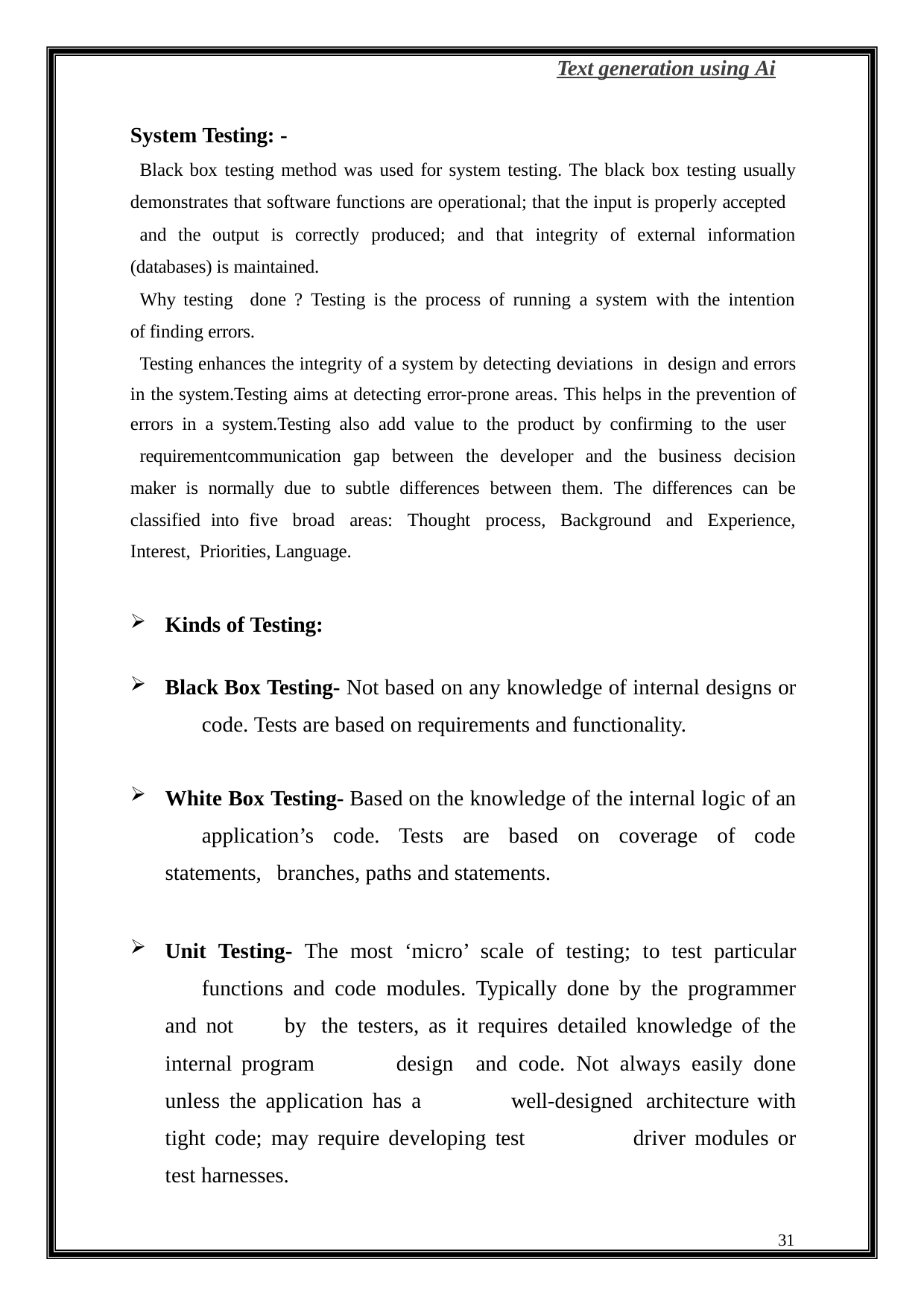

Text generation using Ai

System Testing: -
Black box testing method was used for system testing. The black box testing usually demonstrates that software functions are operational; that the input is properly accepted
and the output is correctly produced; and that integrity of external information (databases) is maintained.
Why testing  done ? Testing is the process of running a system with the intention of finding errors.
Testing enhances the integrity of a system by detecting deviations in design and errors in the system.Testing aims at detecting error-prone areas. This helps in the prevention of errors in a system.Testing also add value to the product by confirming to the user
requirementcommunication gap between the developer and the business decision maker is normally due to subtle differences between them. The differences can be classified into five broad areas: Thought process, Background and Experience, Interest, Priorities, Language.

Kinds of Testing:
Black Box Testing- Not based on any knowledge of internal designs or 	code. Tests are based on requirements and functionality.

White Box Testing- Based on the knowledge of the internal logic of an 	application’s code. Tests are based on coverage of code statements, 	branches, paths and statements.

Unit Testing- The most ‘micro’ scale of testing; to test particular 	functions and code modules. Typically done by the programmer and not 	by the testers, as it requires detailed knowledge of the internal program 	design  and code. Not always easily done unless the application has a 	well-designed architecture with tight code; may require developing test 	driver modules or test harnesses.

31